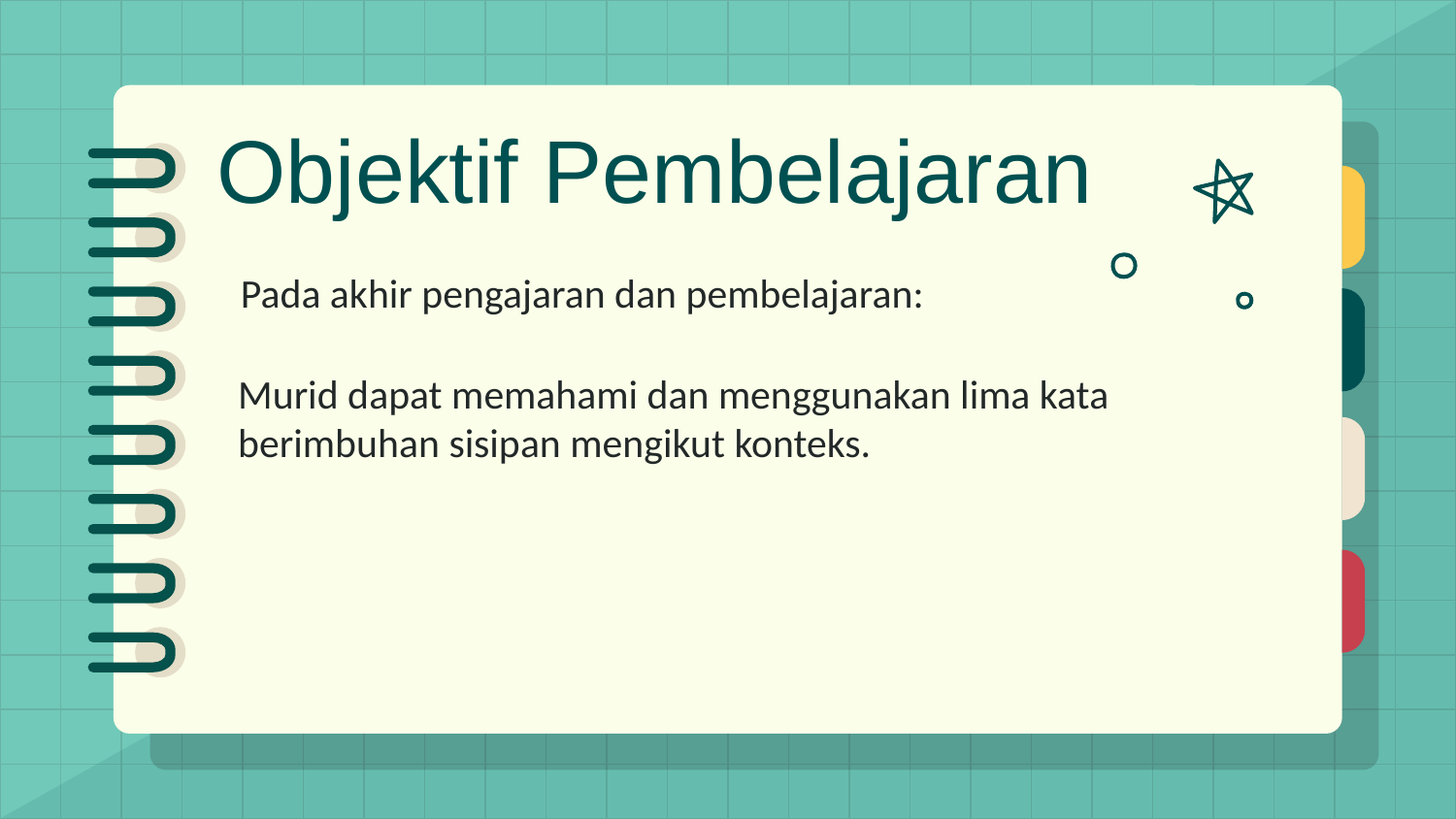

# Objektif Pembelajaran

Pada akhir pengajaran dan pembelajaran:

Murid dapat memahami dan menggunakan lima kata berimbuhan sisipan mengikut konteks.